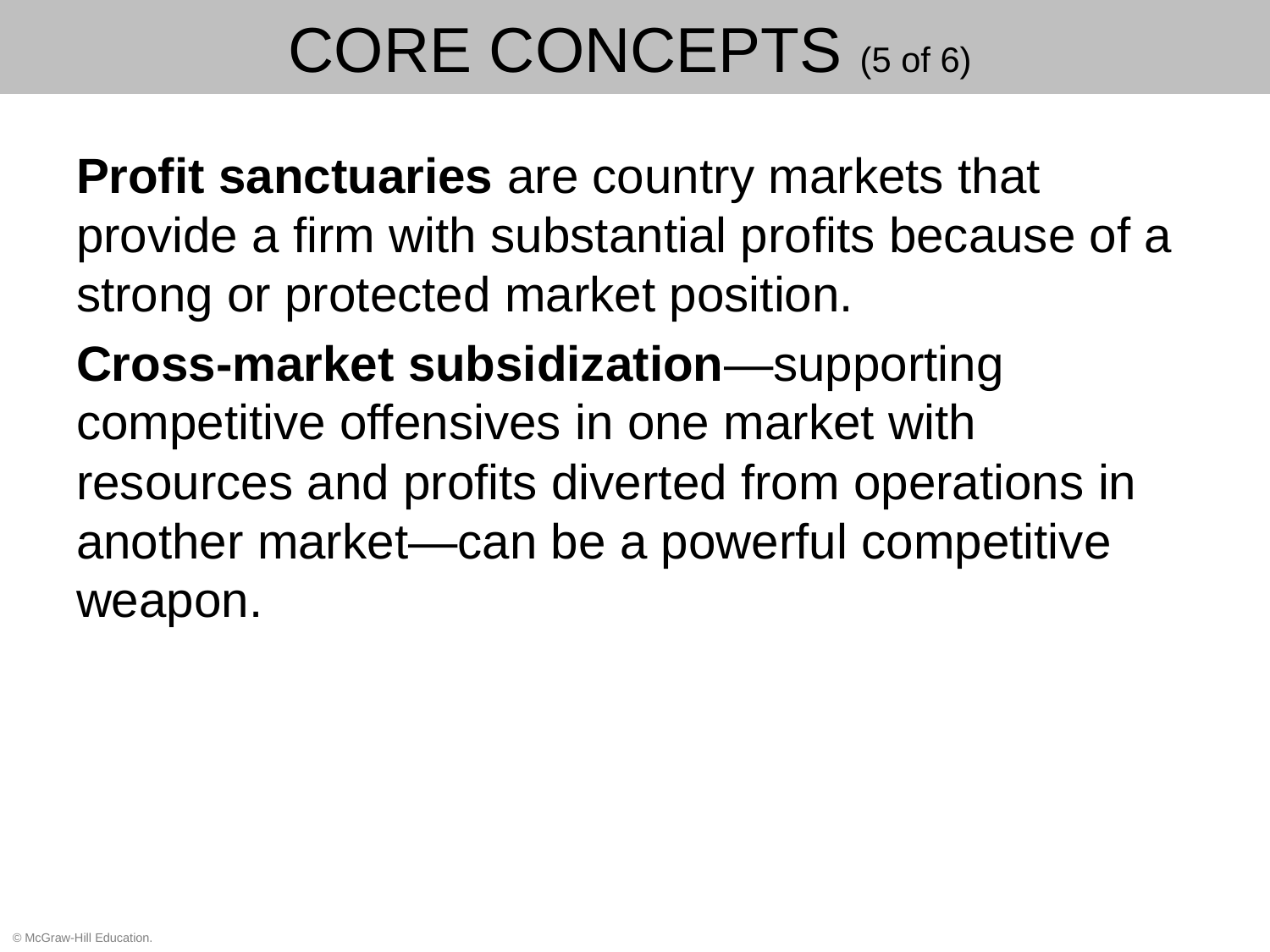

# Core Concepts (5 of 6)
Profit sanctuaries are country markets that provide a firm with substantial profits because of a strong or protected market position.
Cross-market subsidization—supporting competitive offensives in one market with resources and profits diverted from operations in another market—can be a powerful competitive weapon.